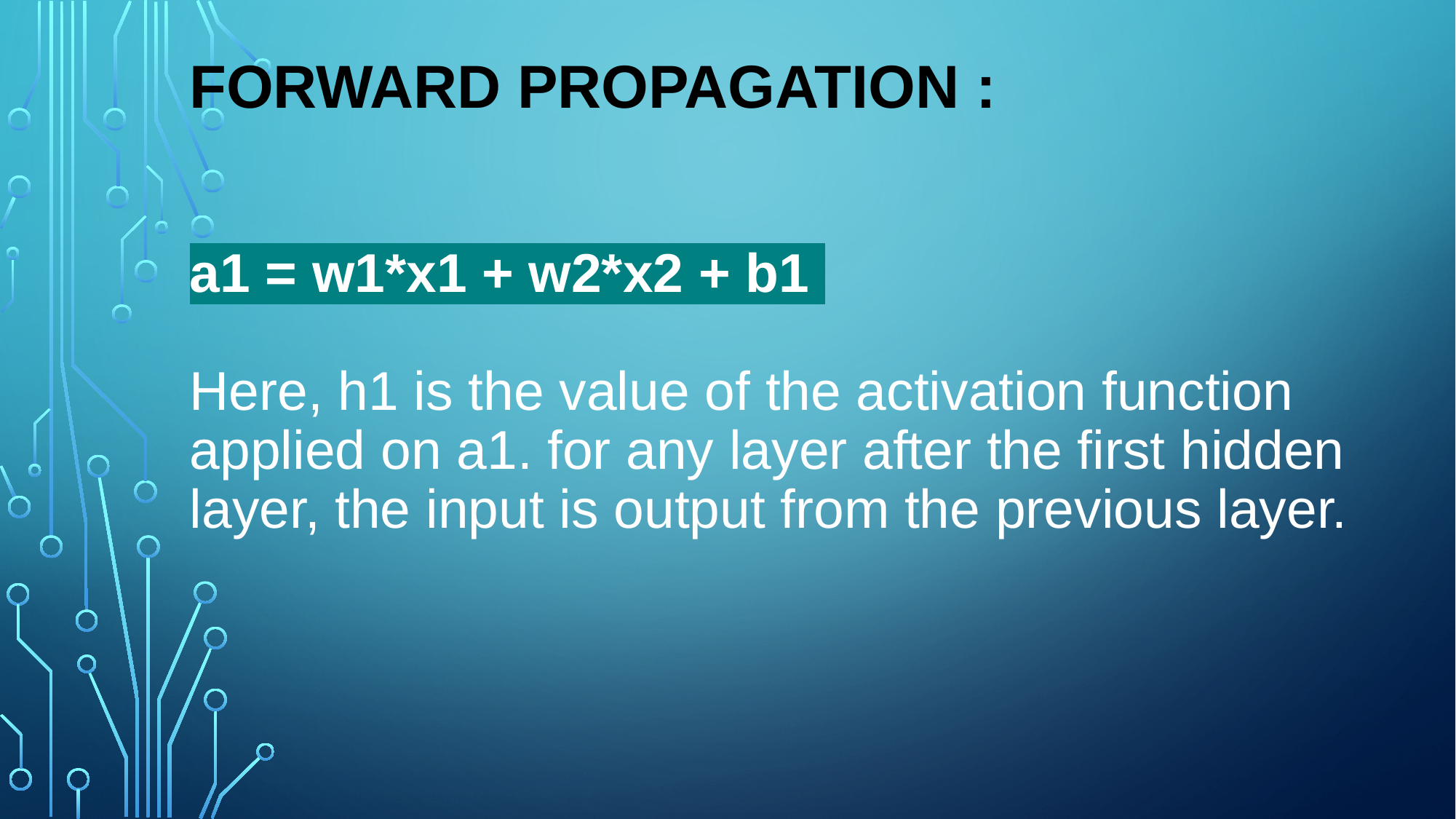

# FOrWARD PROPAGATION : a1 = w1*x1 + w2*x2 + b1  Here, h1 is the value of the activation function applied on a1. for any layer after the first hidden layer, the input is output from the previous layer.